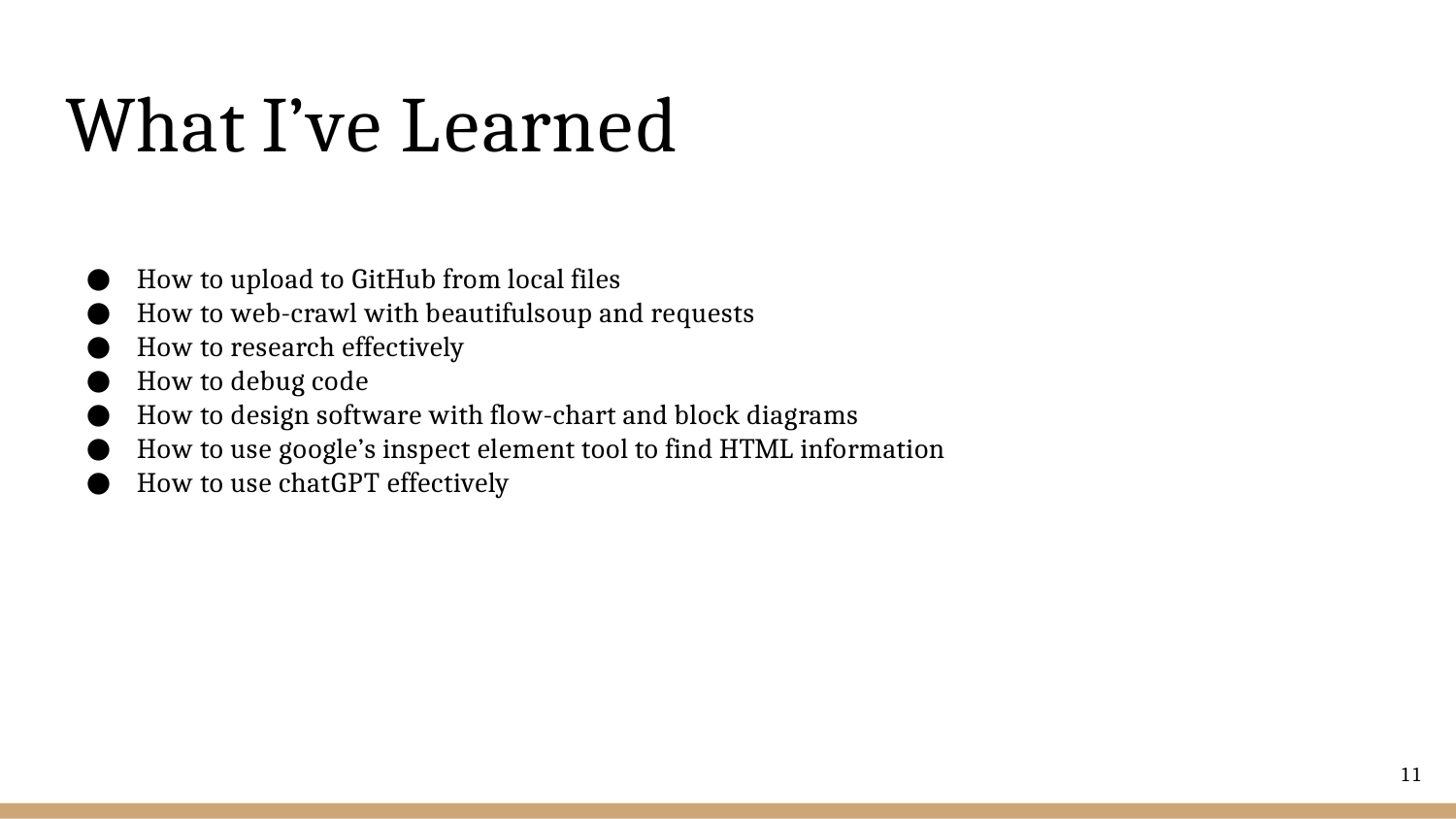

# What I’ve Learned

How to upload to GitHub from local files
How to web-crawl with beautifulsoup and requests
How to research effectively
How to debug code
How to design software with flow-chart and block diagrams
How to use google’s inspect element tool to find HTML information
How to use chatGPT effectively
11